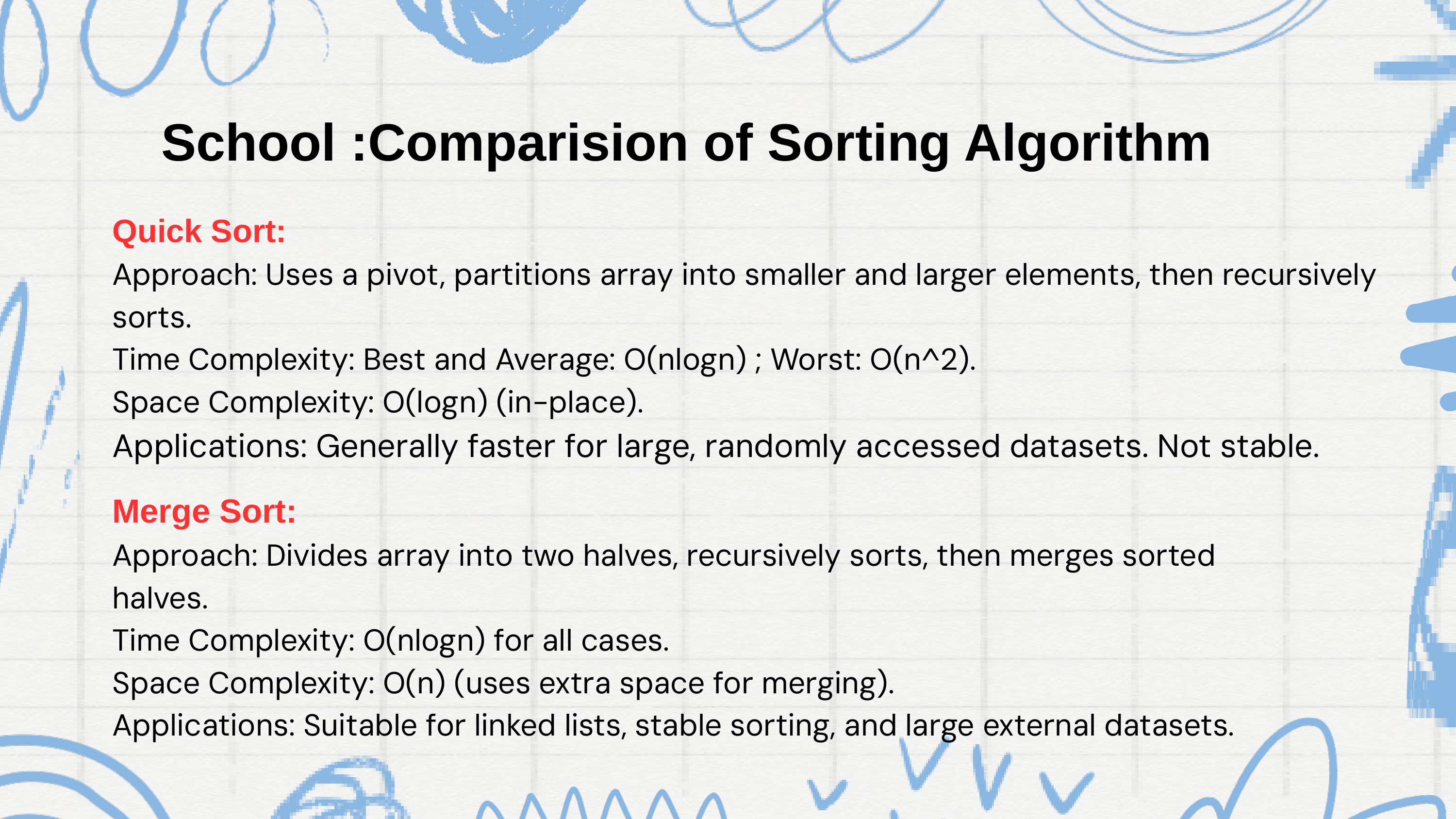

School :Comparision of Sorting Algorithm

Quick Sort:
Approach: Uses a pivot, partitions array into smaller and larger elements, then recursively sorts.
Time Complexity: Best and Average: O(nlog⁡n) ; Worst: O(n^2).
Space Complexity: O(log⁡n) (in-place).
Applications: Generally faster for large, randomly accessed datasets. Not stable.

Merge Sort:
Approach: Divides array into two halves, recursively sorts, then merges sorted halves.
Time Complexity: O(nlog⁡n) for all cases.
Space Complexity: O(n) (uses extra space for merging).
Applications: Suitable for linked lists, stable sorting, and large external datasets.